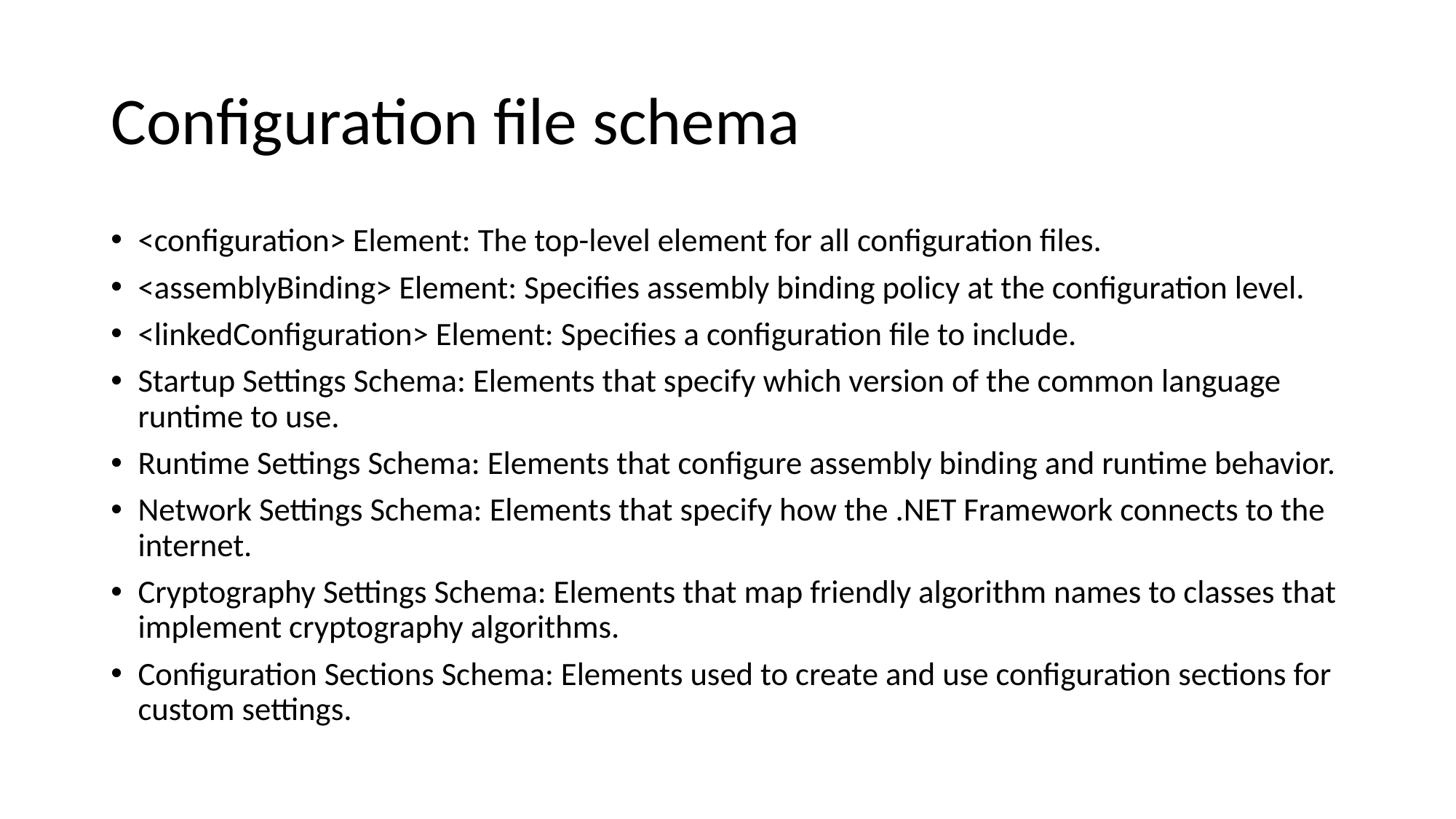

# Configuration file schema
<configuration> Element: The top-level element for all configuration files.
<assemblyBinding> Element: Specifies assembly binding policy at the configuration level.
<linkedConfiguration> Element: Specifies a configuration file to include.
Startup Settings Schema: Elements that specify which version of the common language runtime to use.
Runtime Settings Schema: Elements that configure assembly binding and runtime behavior.
Network Settings Schema: Elements that specify how the .NET Framework connects to the internet.
Cryptography Settings Schema: Elements that map friendly algorithm names to classes that implement cryptography algorithms.
Configuration Sections Schema: Elements used to create and use configuration sections for custom settings.